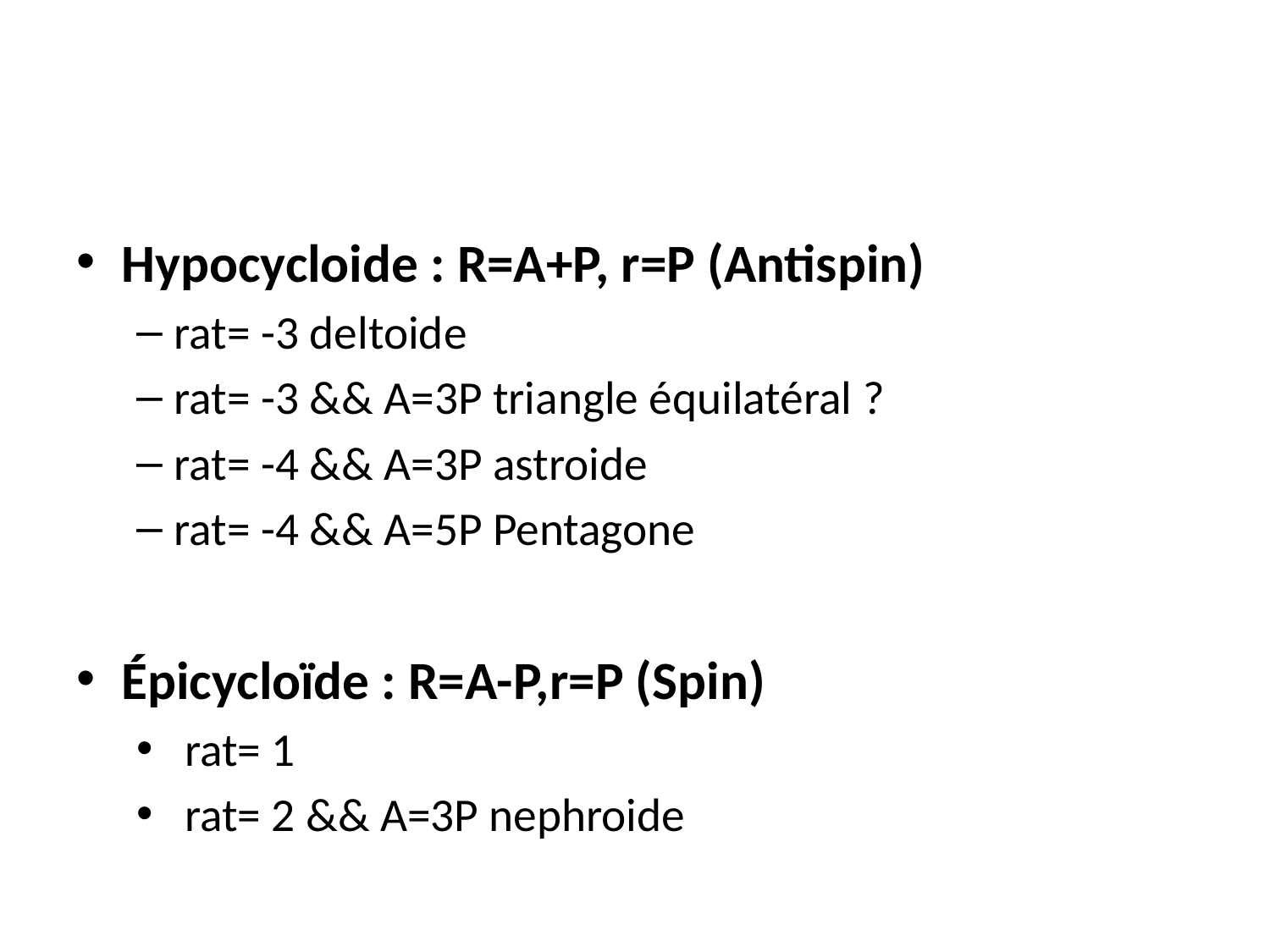

Hypocycloide : R=A+P, r=P (Antispin)
rat= -3 deltoide
rat= -3 && A=3P triangle équilatéral ?
rat= -4 && A=3P astroide
rat= -4 && A=5P Pentagone

Épicycloïde : R=A-P,r=P (Spin)
 rat= 1
 rat= 2 && A=3P nephroide